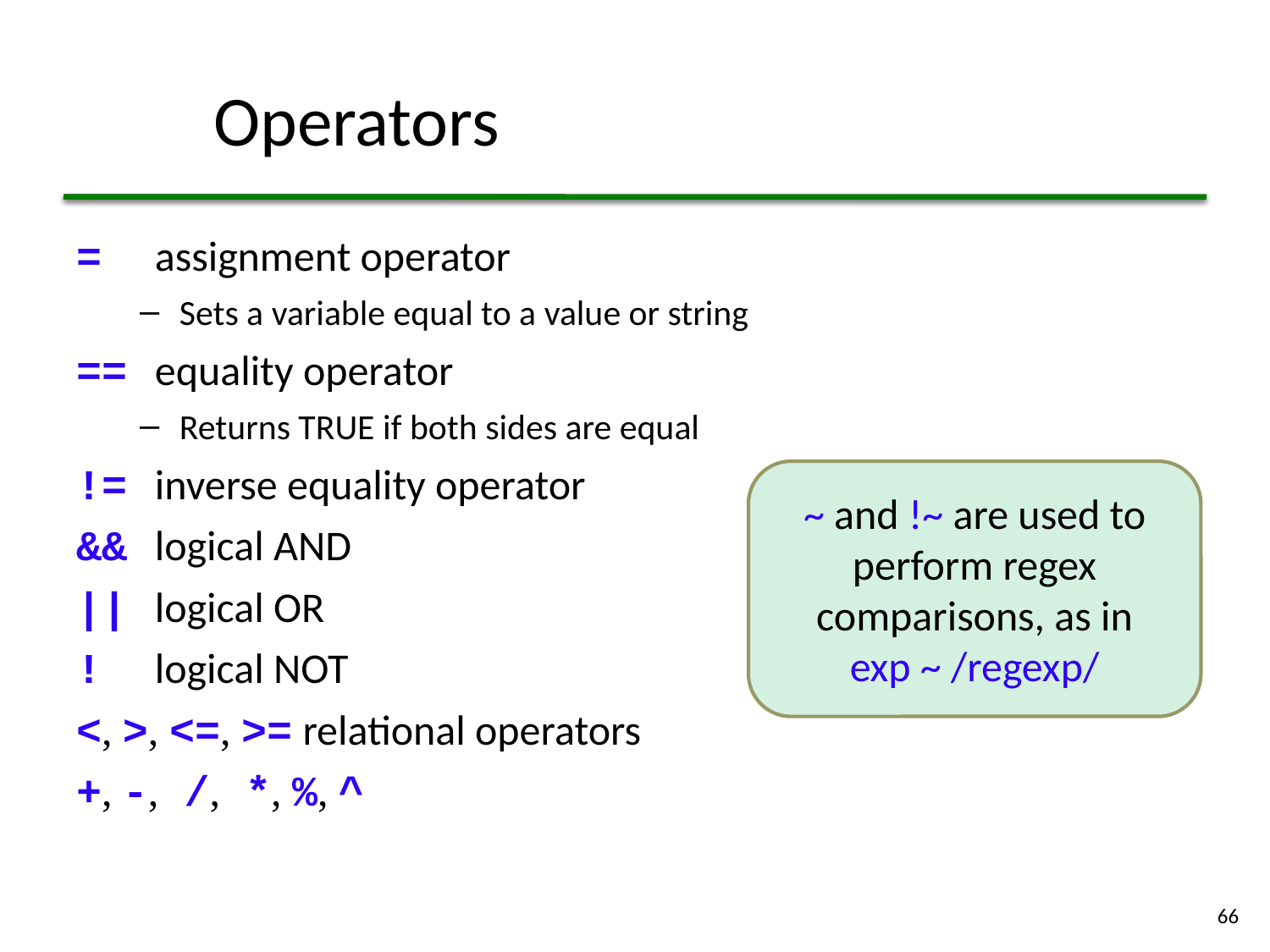

# Operators
= 	assignment operator
Sets a variable equal to a value or string
==	equality operator
Returns TRUE if both sides are equal
!=	inverse equality operator
&& 	logical AND
||	logical OR
! 	logical NOT
<, >, <=, >= relational operators
+, -, /, *, %, ^
~ and !~ are used to perform regex comparisons, as in
exp ~ /regexp/
66